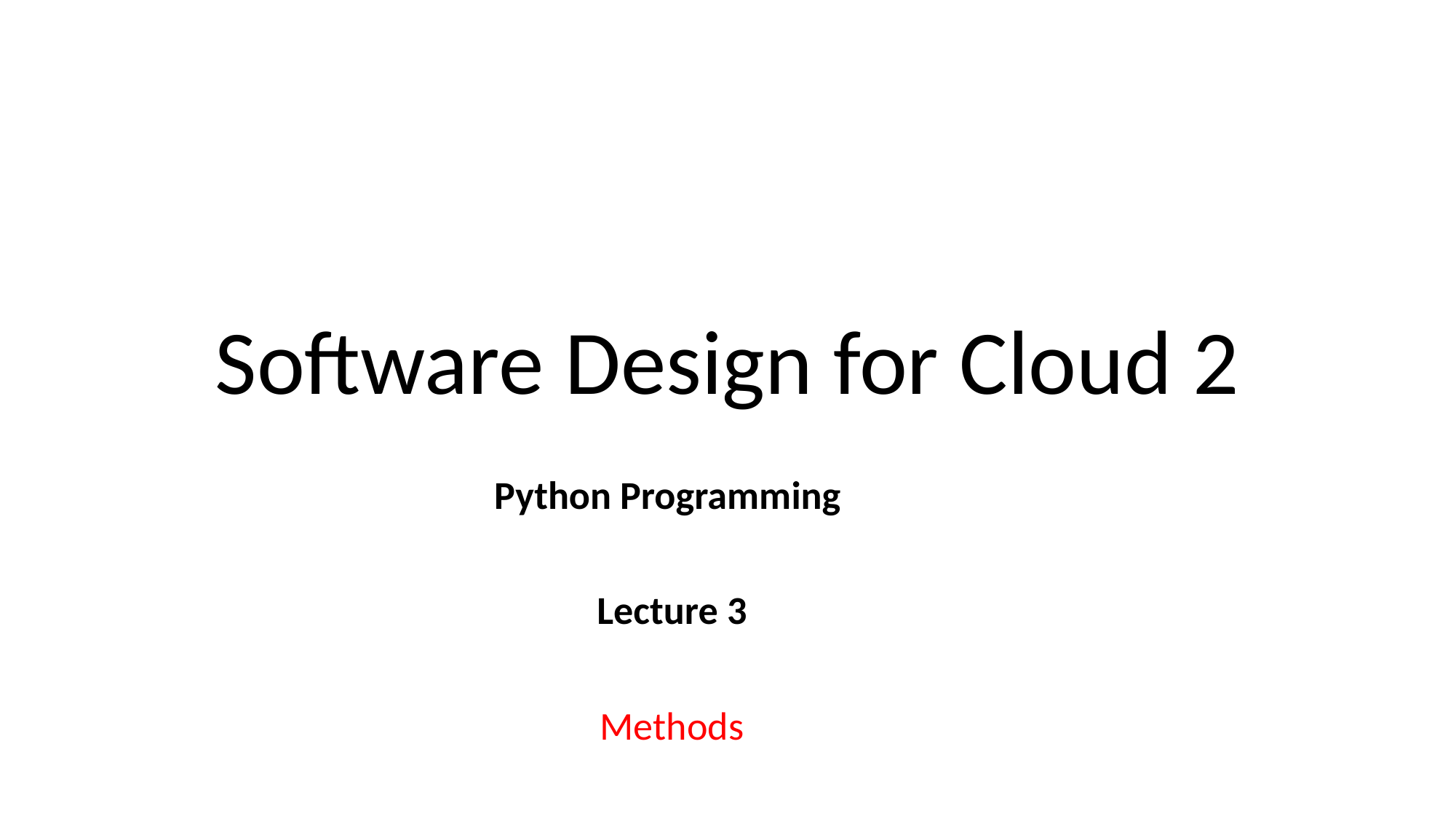

# Software Design for Cloud 2
Python Programming

Lecture 3

Methods